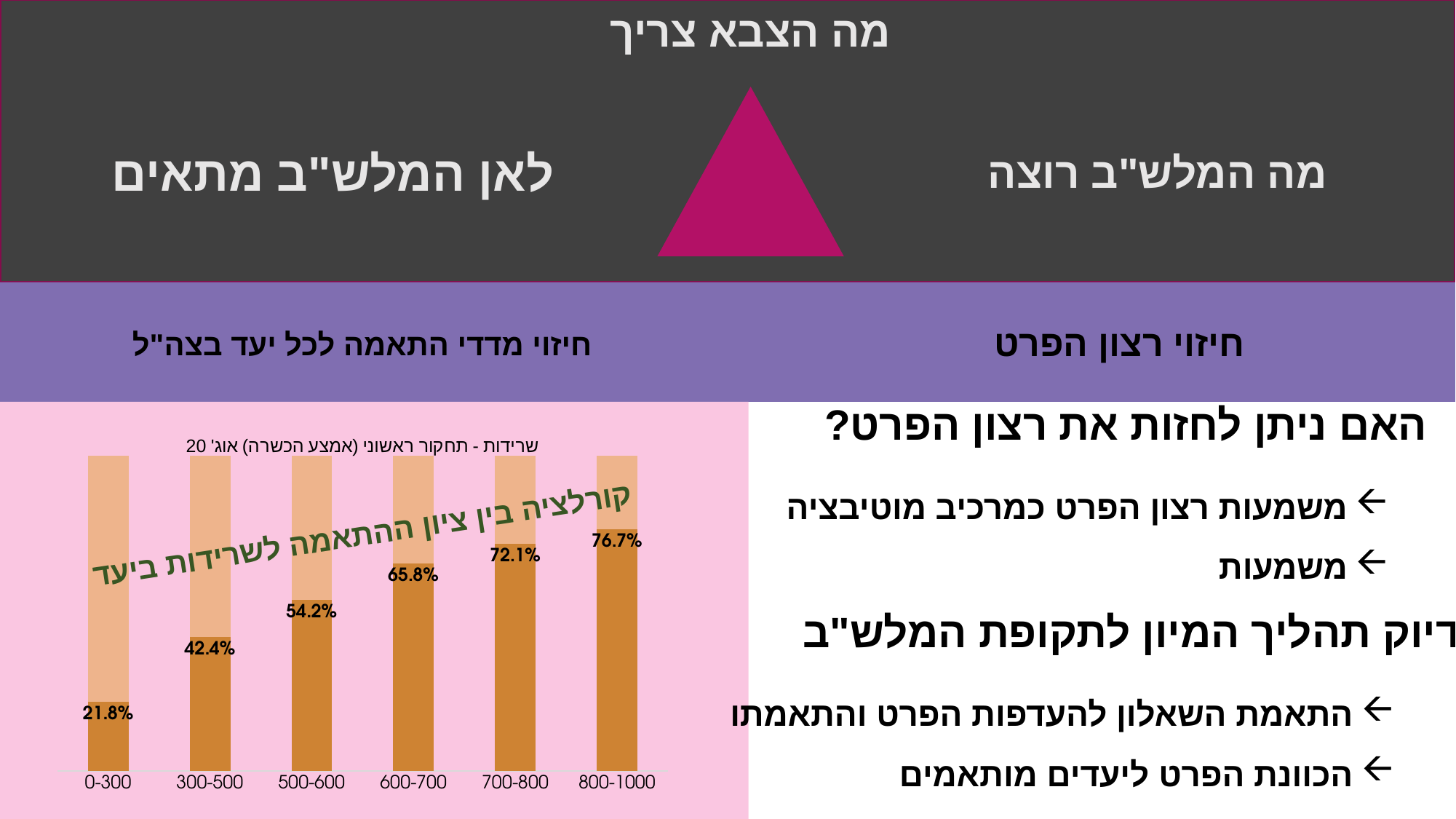

מה הצבא צריך

לאן המלש"ב מתאים
מה המלש"ב רוצה
חיזוי רצון הפרט

חיזוי מדדי התאמה לכל יעד בצה"ל
האם ניתן לחזות את רצון הפרט?

### Chart: שרידות - תחקור ראשוני (אמצע הכשרה) אוג' 20

| Category | Series 1 | Series 2 |
|---|---|---|
| 0-300 | 0.21843003412969283 | 0.7815699658703071 |
| 300-500 | 0.4241486068111455 | 0.5758513931888545 |
| 500-600 | 0.5424528301886793 | 0.4575471698113207 |
| 600-700 | 0.657608695652174 | 0.34239130434782605 |
| 700-800 | 0.7210103329506314 | 0.27898966704936856 |
| 800-1000 | 0.7669270833333334 | 0.23307291666666663 |
משמעות רצון הפרט כמרכיב מוטיבציה
משמעות
קורלציה בין ציון ההתאמה לשרידות ביעד
דיוק תהליך המיון לתקופת המלש"ב
התאמת השאלון להעדפות הפרט והתאמתו
הכוונת הפרט ליעדים מותאמים